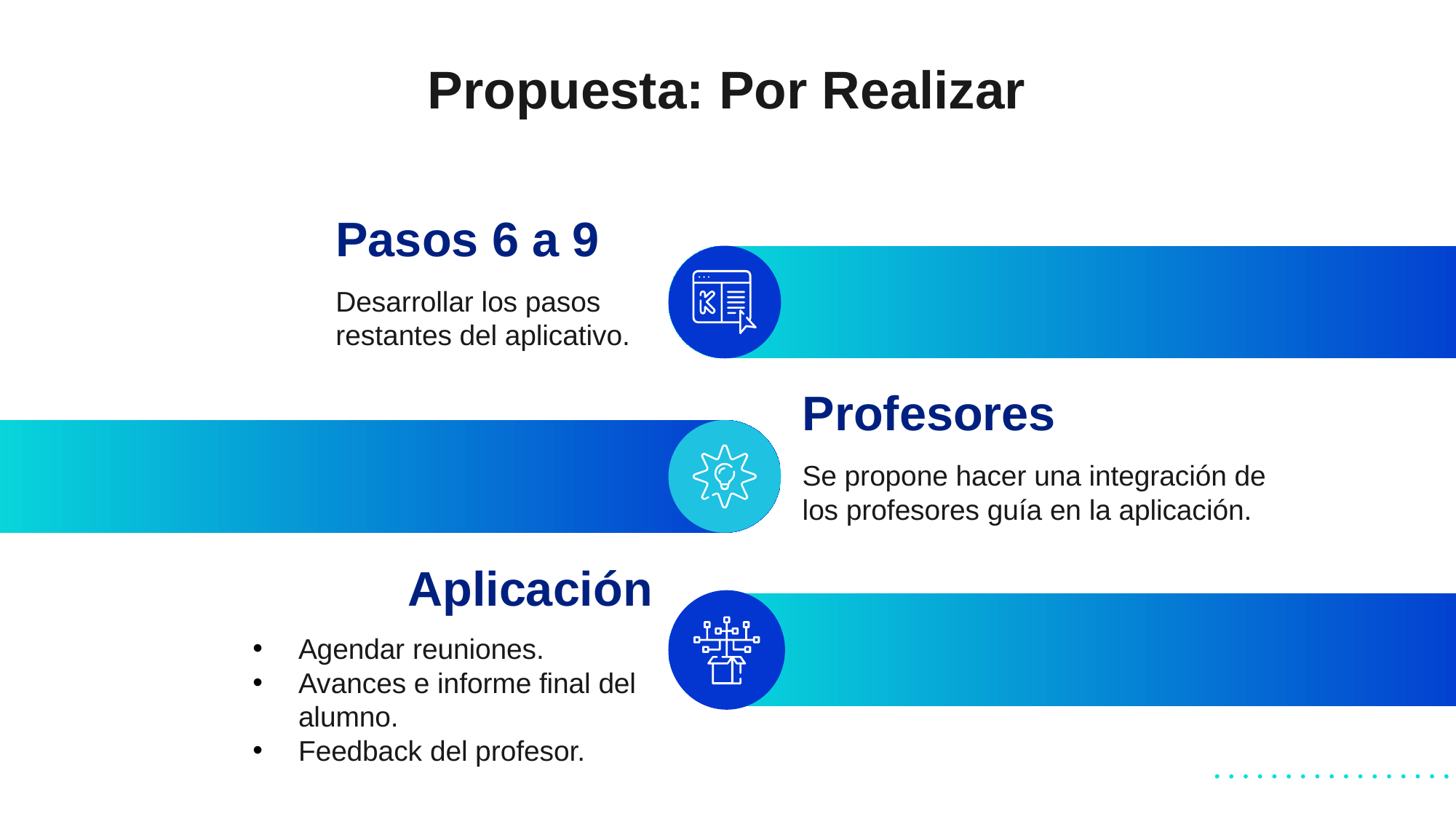

# Propuesta: Por Realizar
Pasos 6 a 9

Desarrollar los pasos restantes del aplicativo.
Profesores

Se propone hacer una integración de los profesores guía en la aplicación.
Aplicación

Agendar reuniones.
Avances e informe final del alumno.
Feedback del profesor.